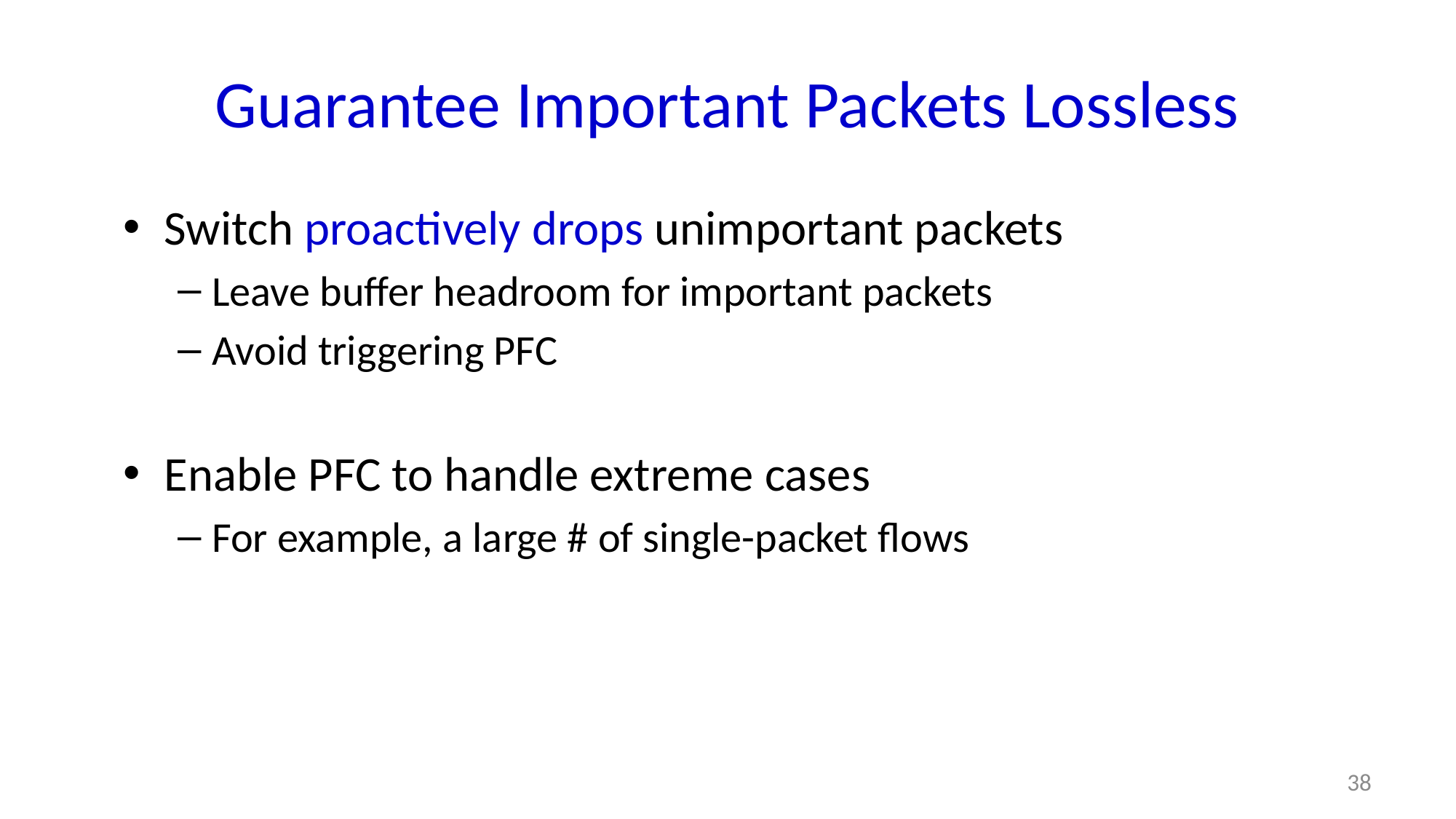

# Guarantee Important Packets Lossless
Switch proactively drops unimportant packets
Leave buffer headroom for important packets
Avoid triggering PFC

Enable PFC to handle extreme cases
For example, a large # of single-packet flows

38